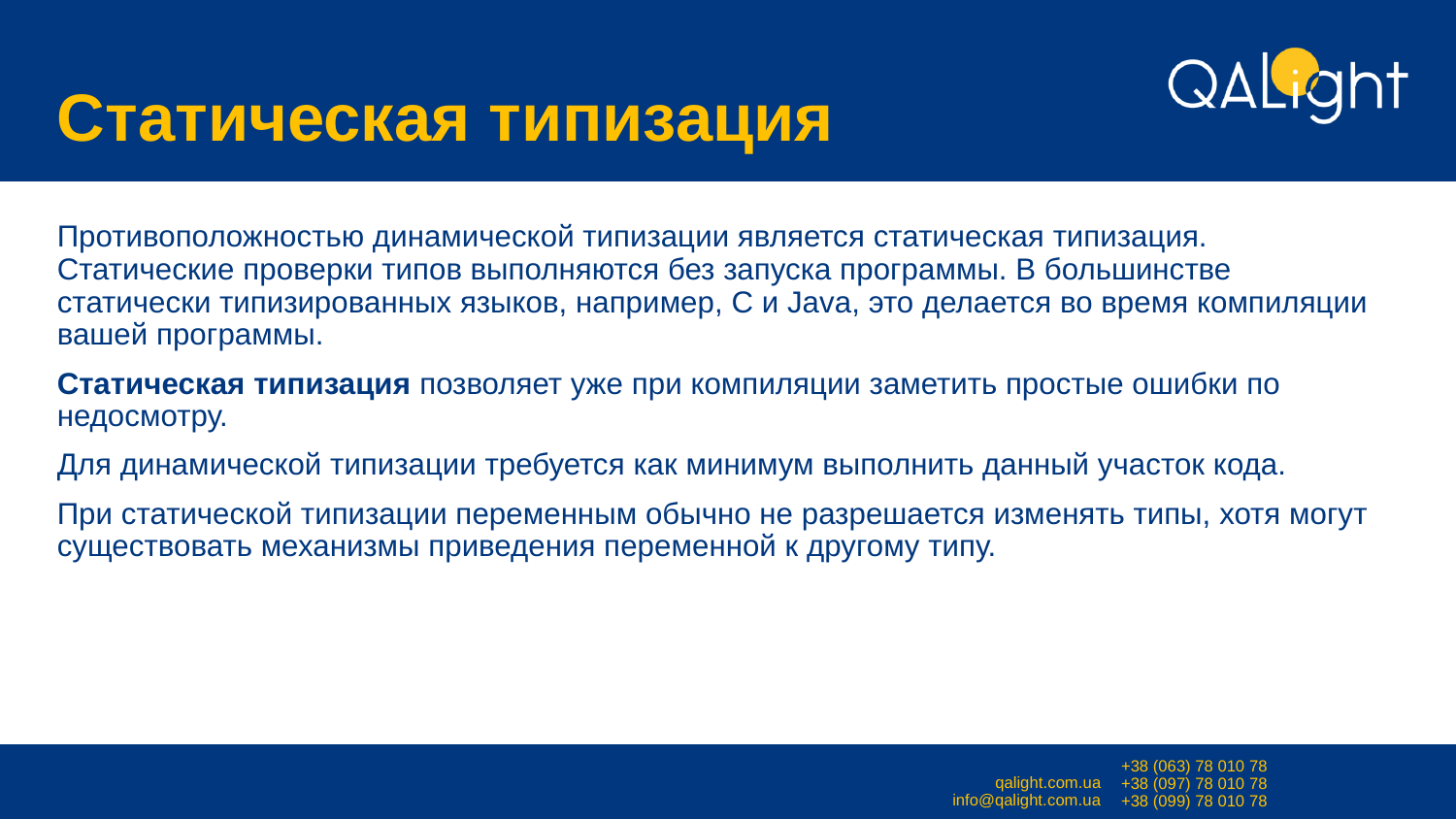

# Статическая типизация
Противоположностью динамической типизации является статическая типизация. Статические проверки типов выполняются без запуска программы. В большинстве статически типизированных языков, например, C и Java, это делается во время компиляции вашей программы.
Статическая типизация позволяет уже при компиляции заметить простые ошибки по недосмотру.
Для динамической типизации требуется как минимум выполнить данный участок кода.
При статической типизации переменным обычно не разрешается изменять типы, хотя могут существовать механизмы приведения переменной к другому типу.